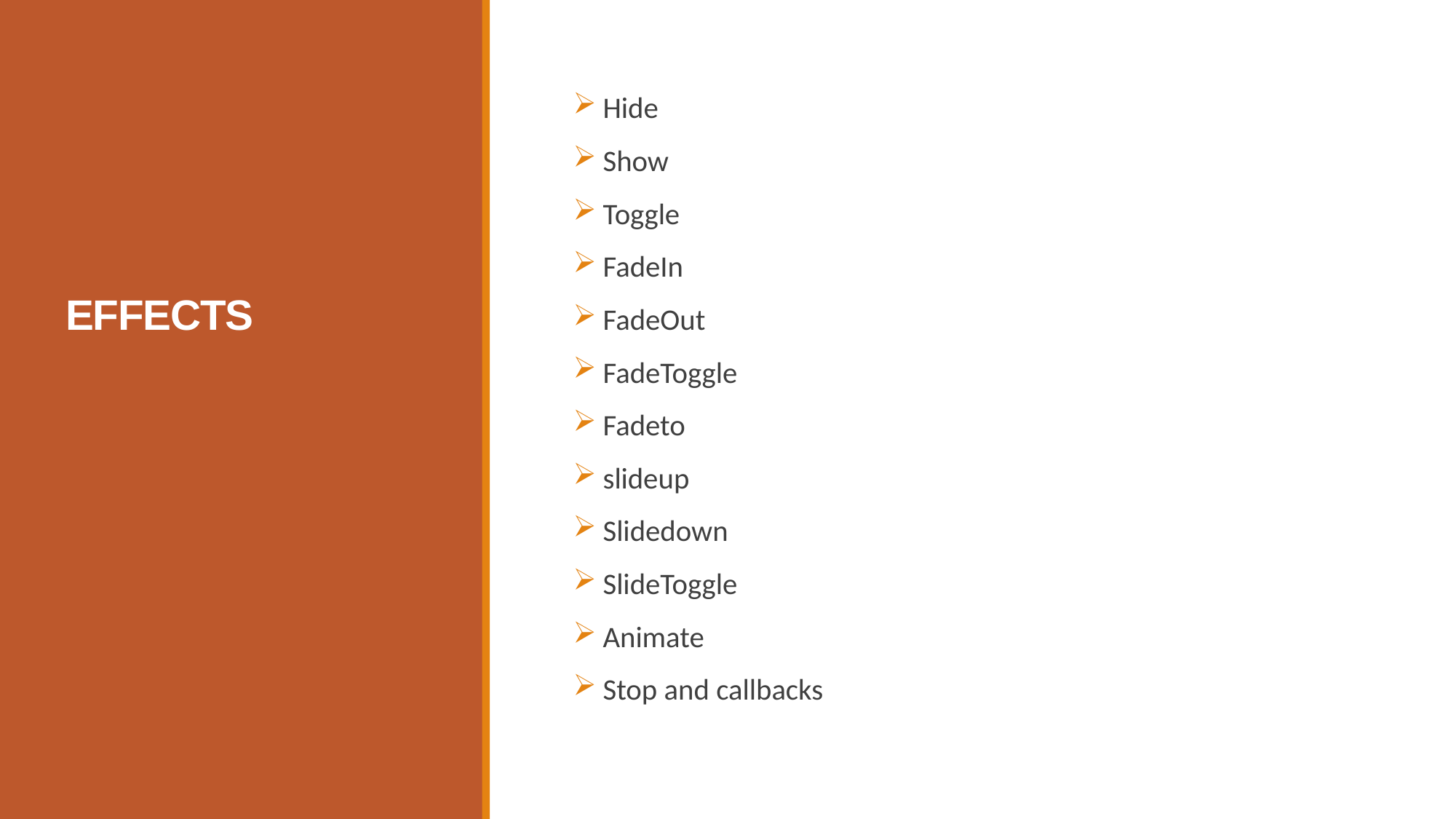

# EFFECTS
 Hide
 Show
 Toggle
 FadeIn
 FadeOut
 FadeToggle
 Fadeto
 slideup
 Slidedown
 SlideToggle
 Animate
 Stop and callbacks